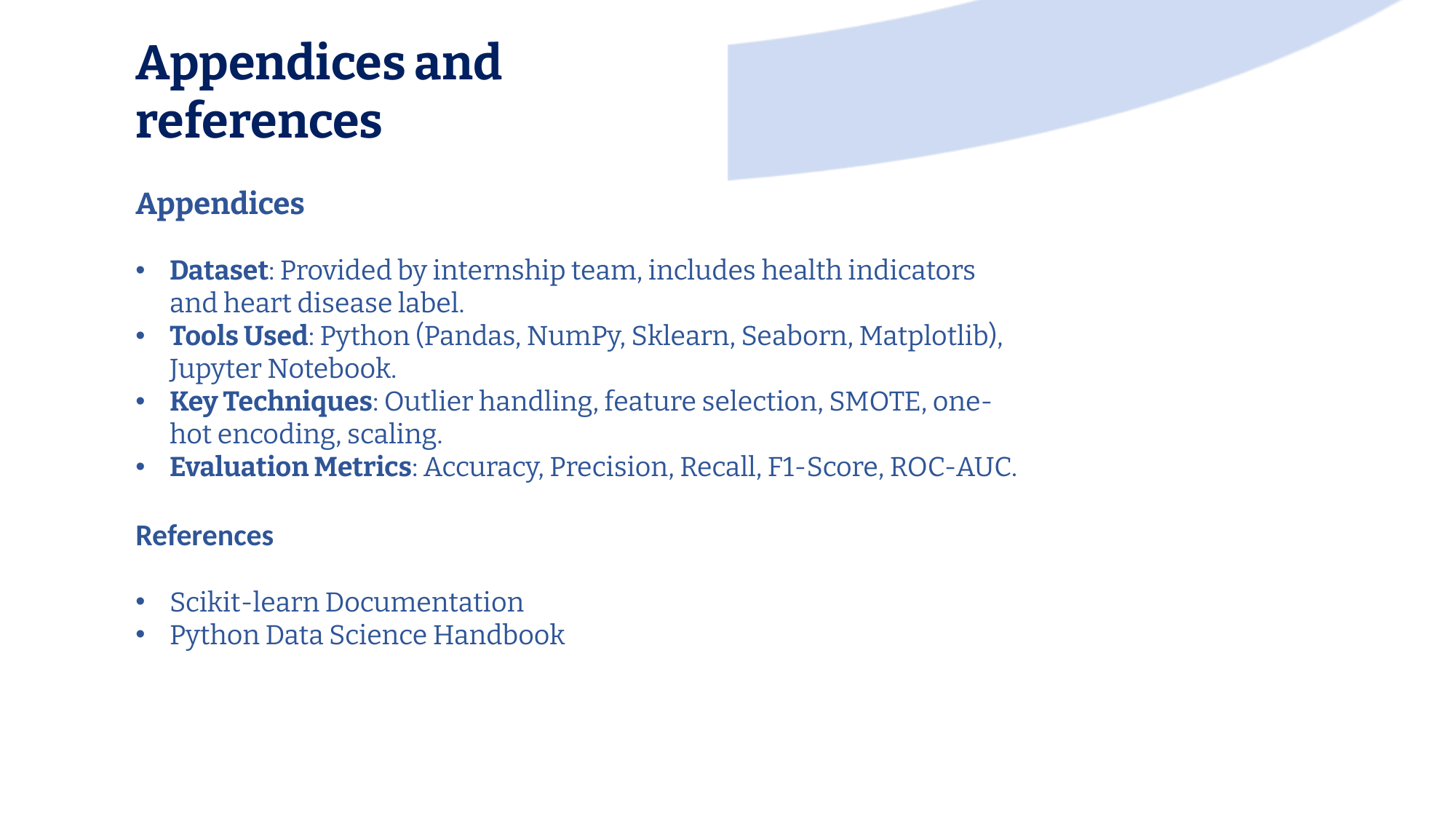

Appendices and references
Appendices

Dataset: Provided by internship team, includes health indicators and heart disease label.
Tools Used: Python (Pandas, NumPy, Sklearn, Seaborn, Matplotlib), Jupyter Notebook.
Key Techniques: Outlier handling, feature selection, SMOTE, one-hot encoding, scaling.
Evaluation Metrics: Accuracy, Precision, Recall, F1-Score, ROC-AUC.

References

Scikit-learn Documentation
Python Data Science Handbook